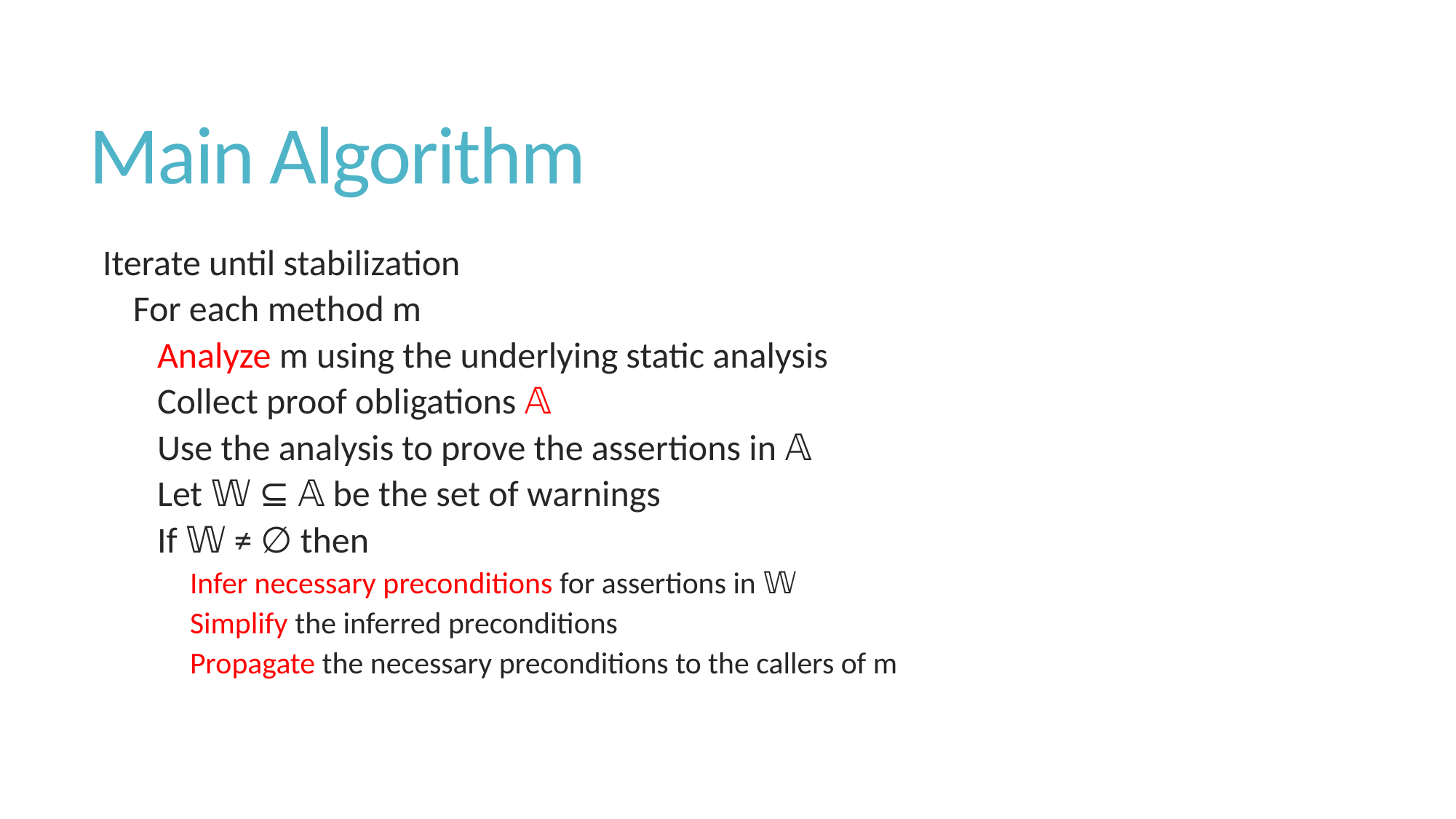

# Main Algorithm
Iterate until stabilization
For each method m
Analyze m using the underlying static analysis
Collect proof obligations 𝔸
Use the analysis to prove the assertions in 𝔸
Let 𝕎 ⊆ 𝔸 be the set of warnings
If 𝕎 ≠ ∅ then
Infer necessary preconditions for assertions in 𝕎
Simplify the inferred preconditions
Propagate the necessary preconditions to the callers of m